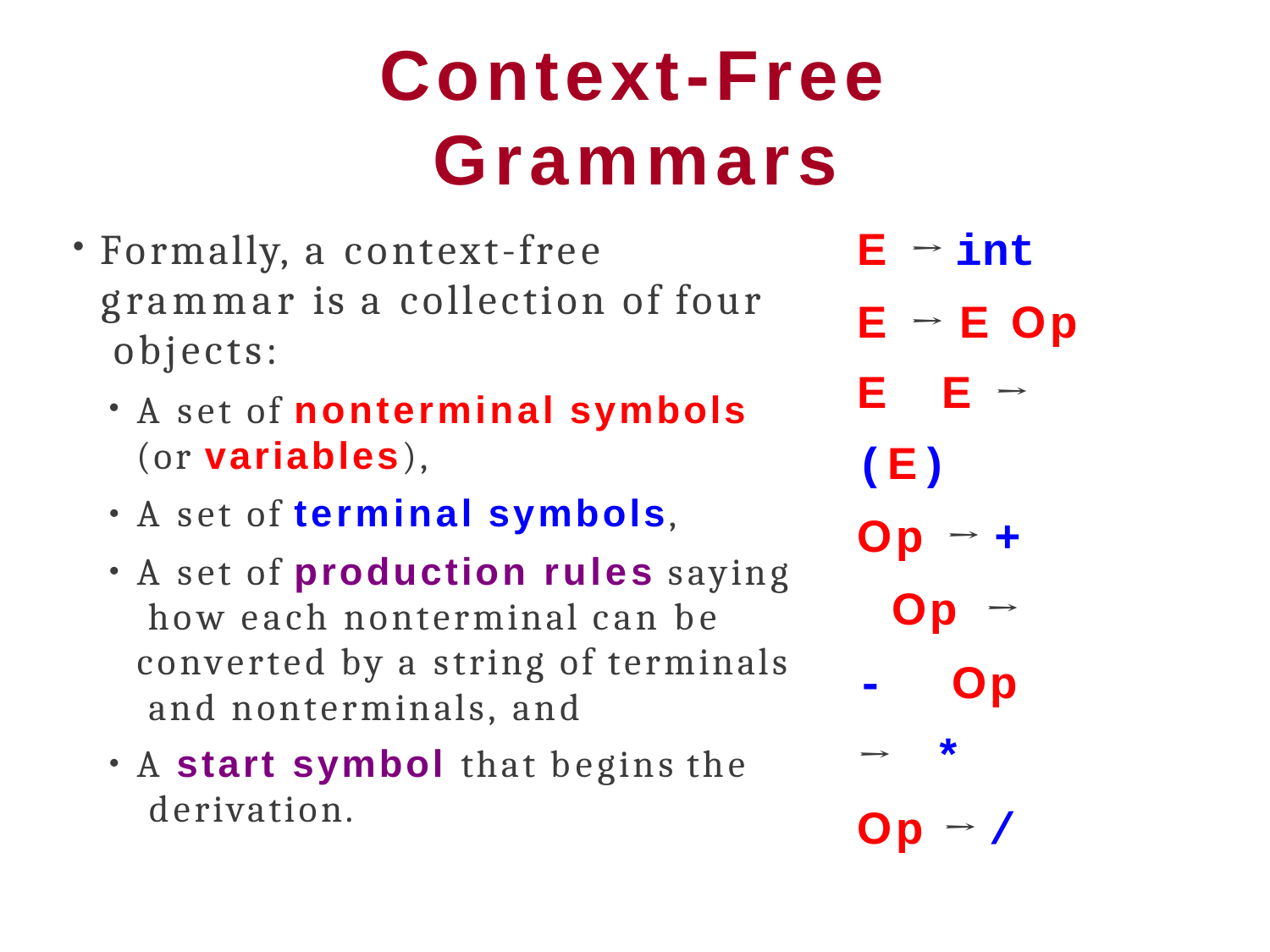

# Context-Free Grammars
E → int
E → E Op E  E → (E)
Op → +  Op → -  Op → *  Op → /
Formally, a context-free  grammar is a collection of four  objects:
A set of nonterminal symbols
(or variables),
A set of terminal symbols,
A set of production rules saying  how each nonterminal can be  converted by a string of terminals  and nonterminals, and
A start symbol that begins the  derivation.
●
●
●